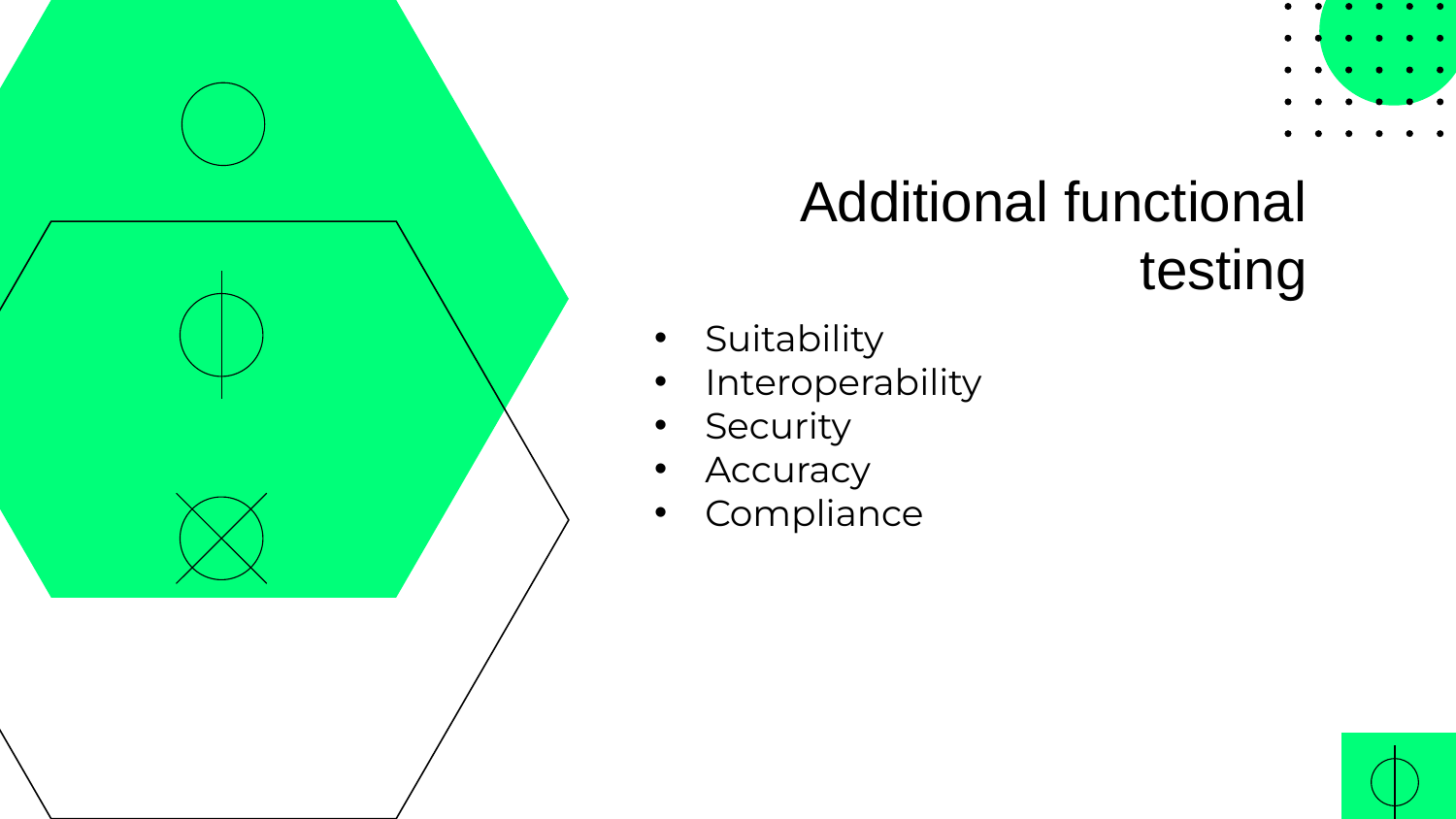

# Additional functional testing
Suitability
Interoperability
Security
Accuracy
Compliance